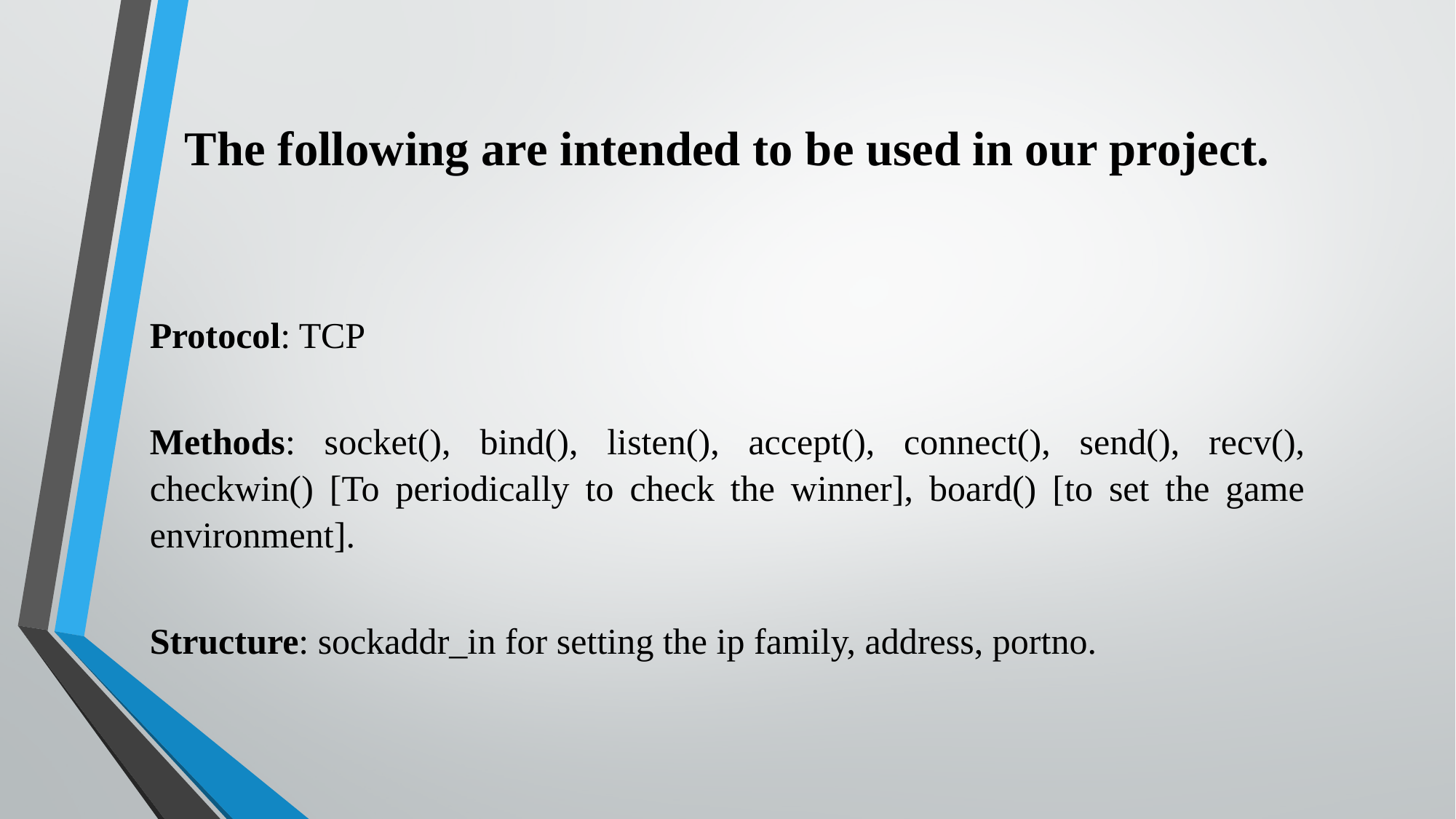

The following are intended to be used in our project.

Protocol: TCP

Methods: socket(), bind(), listen(), accept(), connect(), send(), recv(), checkwin() [To periodically to check the winner], board() [to set the game environment].

Structure: sockaddr_in for setting the ip family, address, portno.